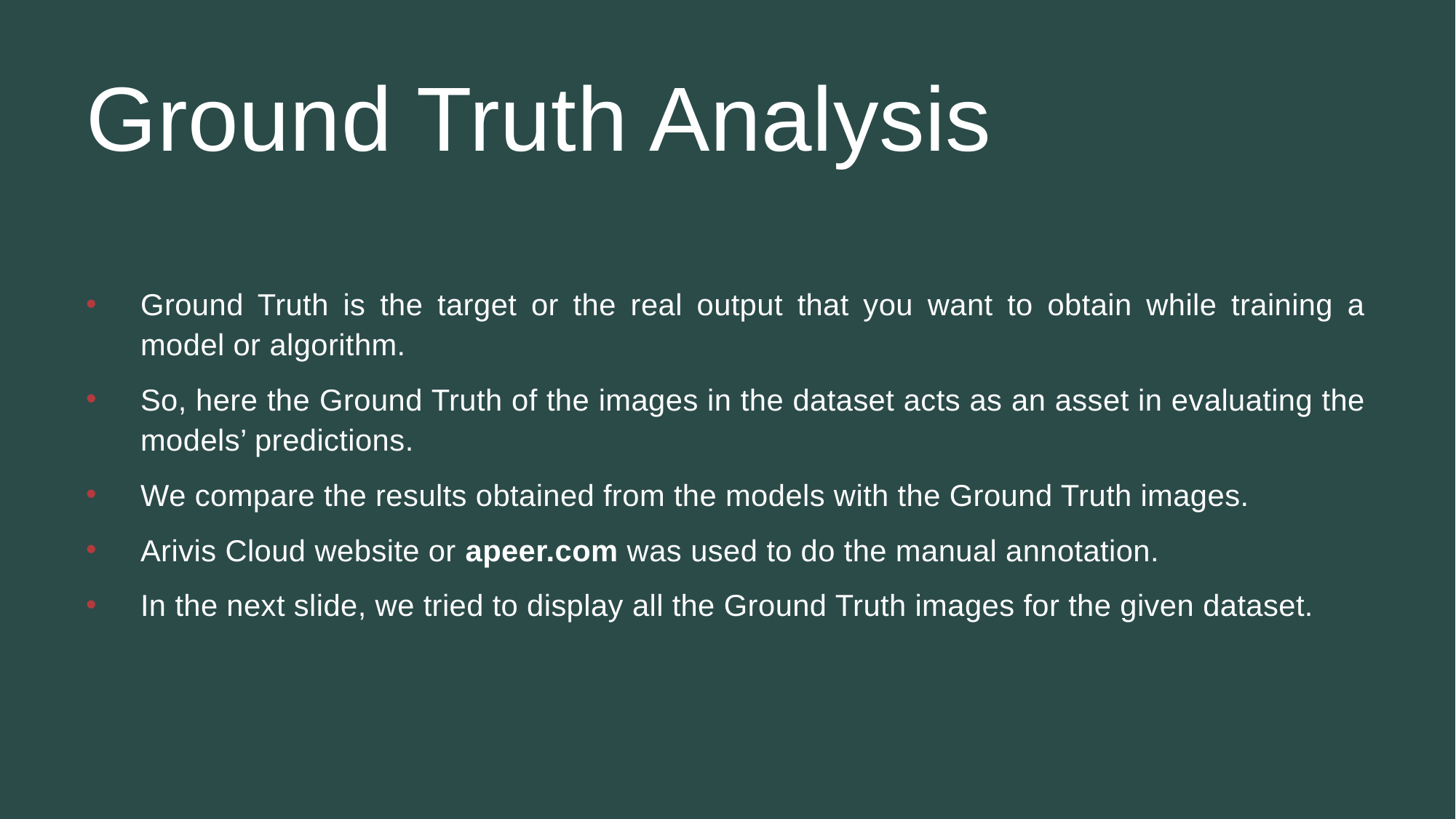

# Ground Truth Analysis

Ground Truth is the target or the real output that you want to obtain while training a model or algorithm.
So, here the Ground Truth of the images in the dataset acts as an asset in evaluating the models’ predictions.
We compare the results obtained from the models with the Ground Truth images.
Arivis Cloud website or apeer.com was used to do the manual annotation.
In the next slide, we tried to display all the Ground Truth images for the given dataset.